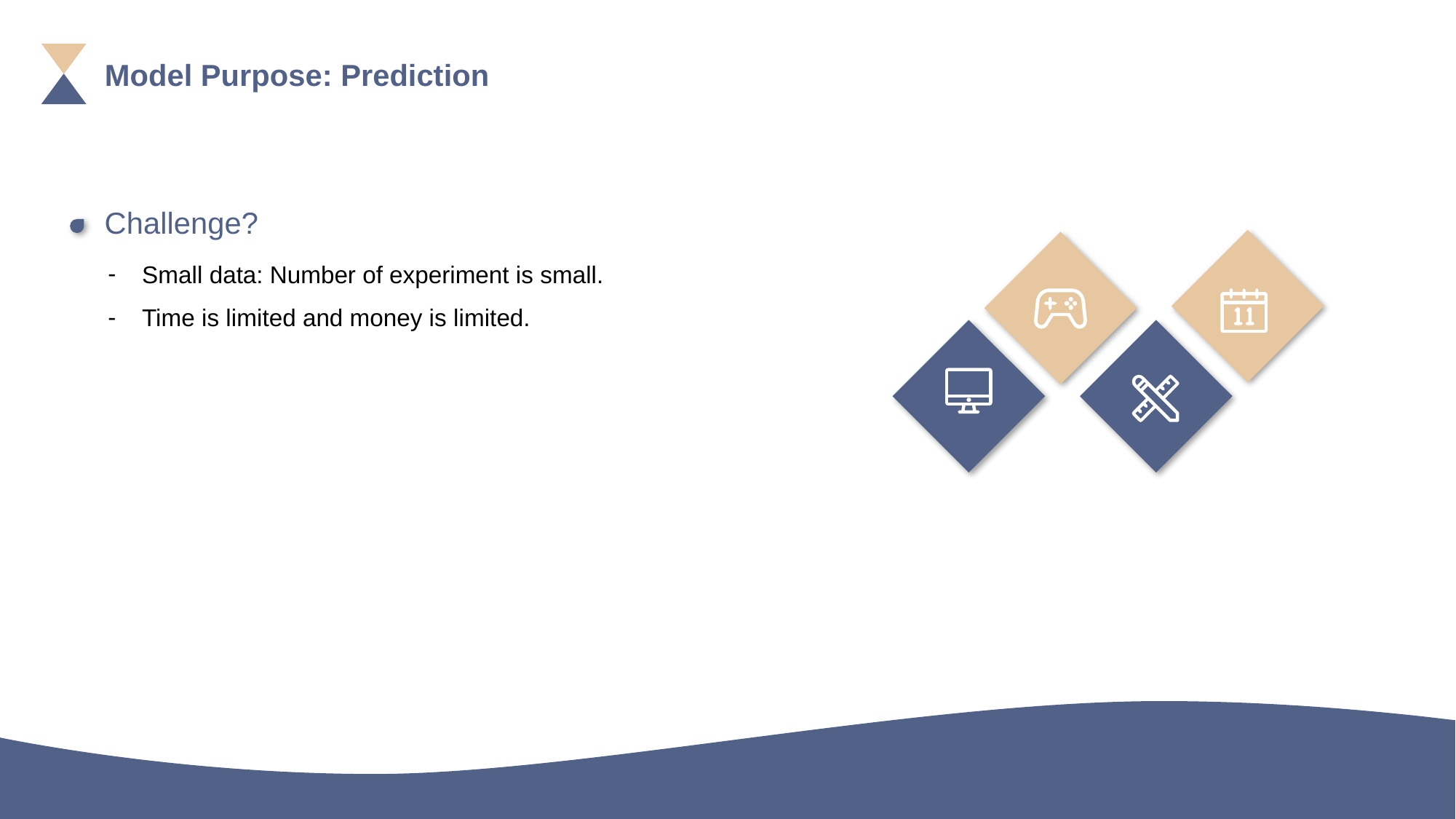

Model Purpose: Prediction
Challenge?
Small data: Number of experiment is small.
Time is limited and money is limited.